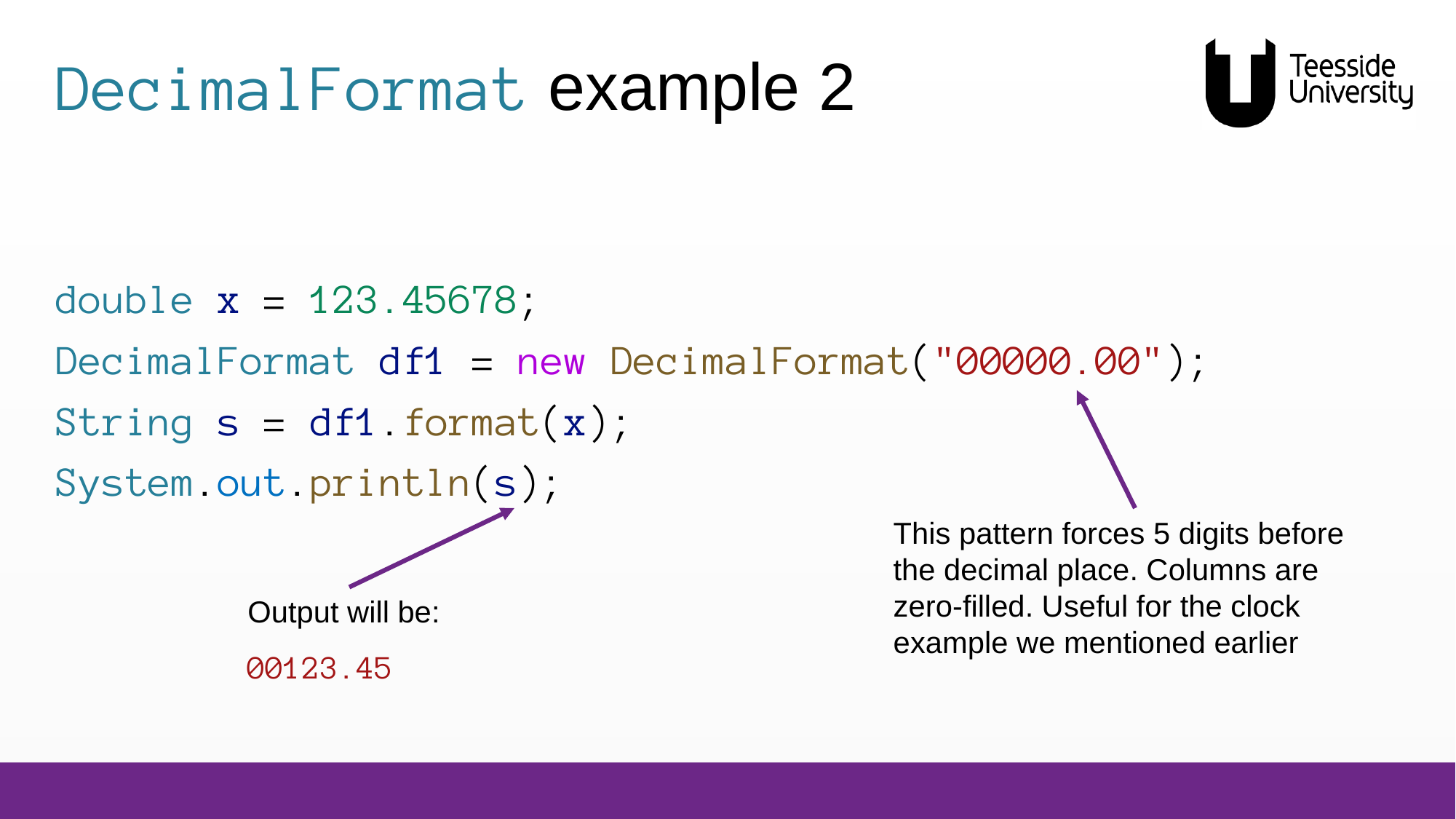

# DecimalFormat example 2

double x = 123.45678;
DecimalFormat df1 = new DecimalFormat("00000.00");
String s = df1.format(x);
System.out.println(s);

This pattern forces 5 digits before the decimal place. Columns are zero-filled. Useful for the clock example we mentioned earlier
Output will be:
00123.45